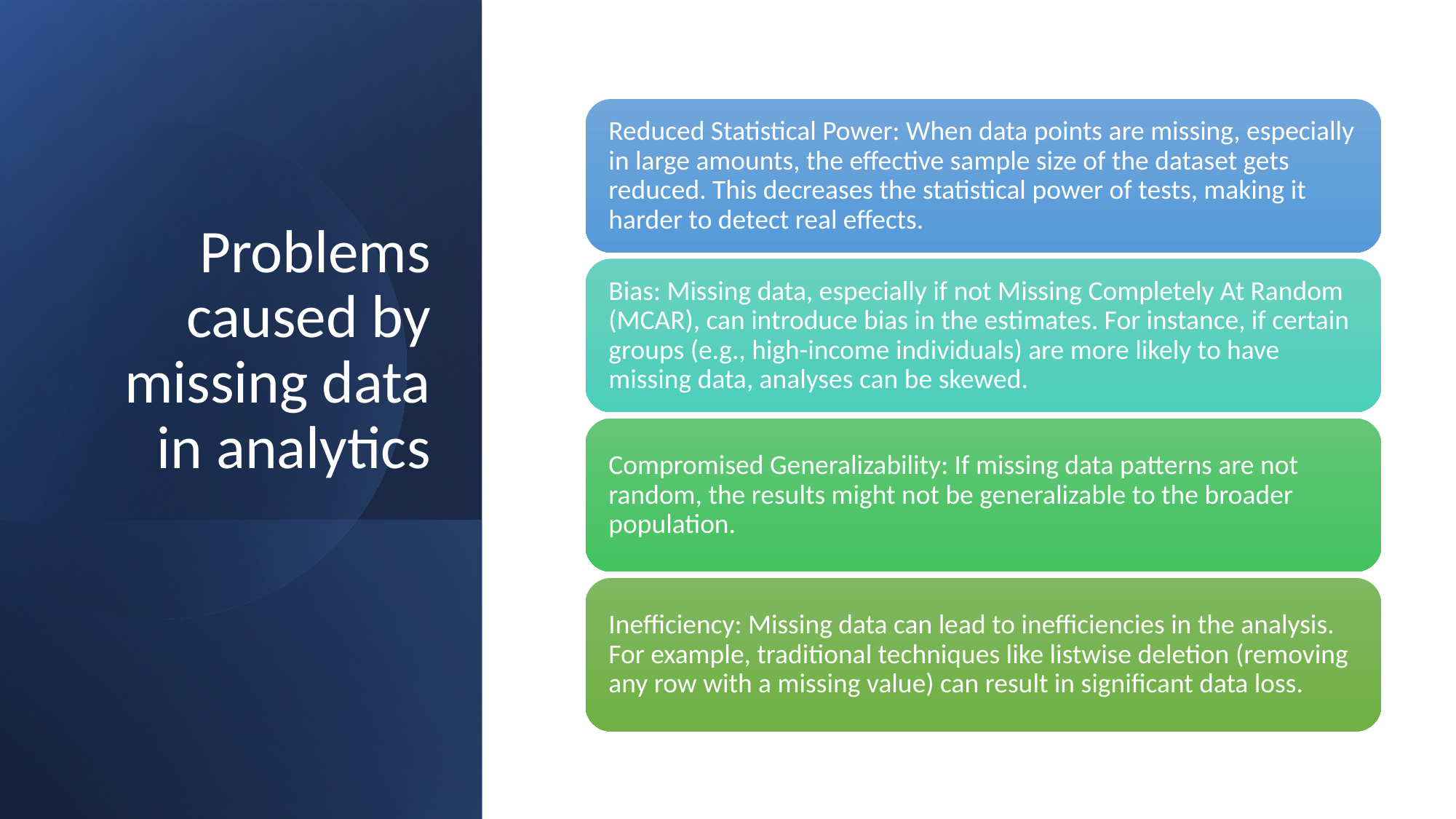

Reduced Statistical Power: When data points are missing, especially in large amounts, the effective sample size of the dataset gets reduced. This decreases the statistical power of tests, making it harder to detect real effects.
Bias: Missing data, especially if not Missing Completely At Random (MCAR), can introduce bias in the estimates. For instance, if certain groups (e.g., high-income individuals) are more likely to have missing data, analyses can be skewed.
Compromised Generalizability: If missing data patterns are not random, the results might not be generalizable to the broader population.
Inefficiency: Missing data can lead to inefficiencies in the analysis. For example, traditional techniques like listwise deletion (removing any row with a missing value) can result in significant data loss.

# Problems caused by missing data in analytics